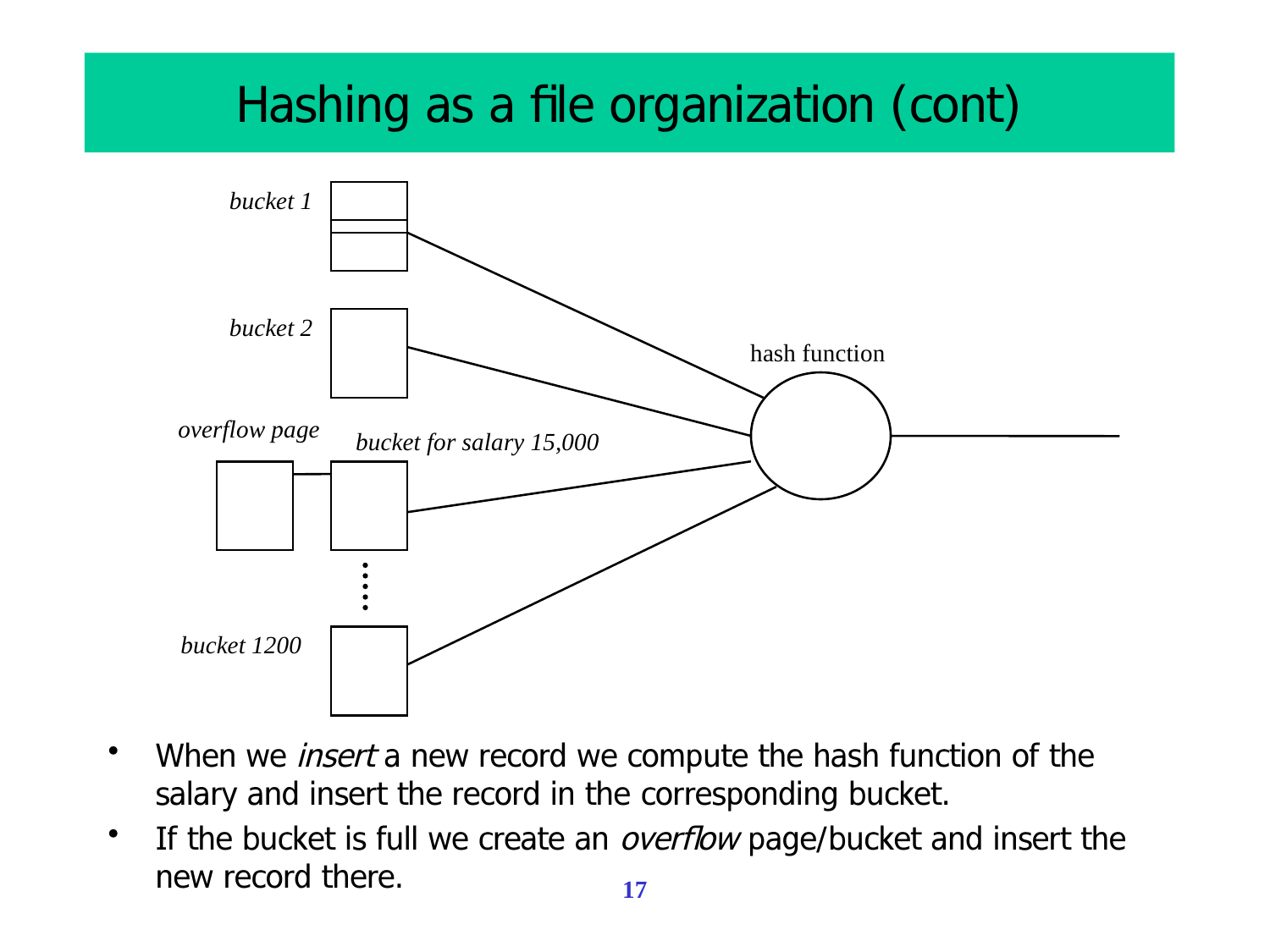

# Hashing as a file organization (cont)

bucket 1

bucket 2
hash function

overflow page
bucket for salary 15,000

bucket 1200
When we insert a new record we compute the hash function of the salary and insert the record in the corresponding bucket.
If the bucket is full we create an overflow page/bucket and insert the new record there.
17